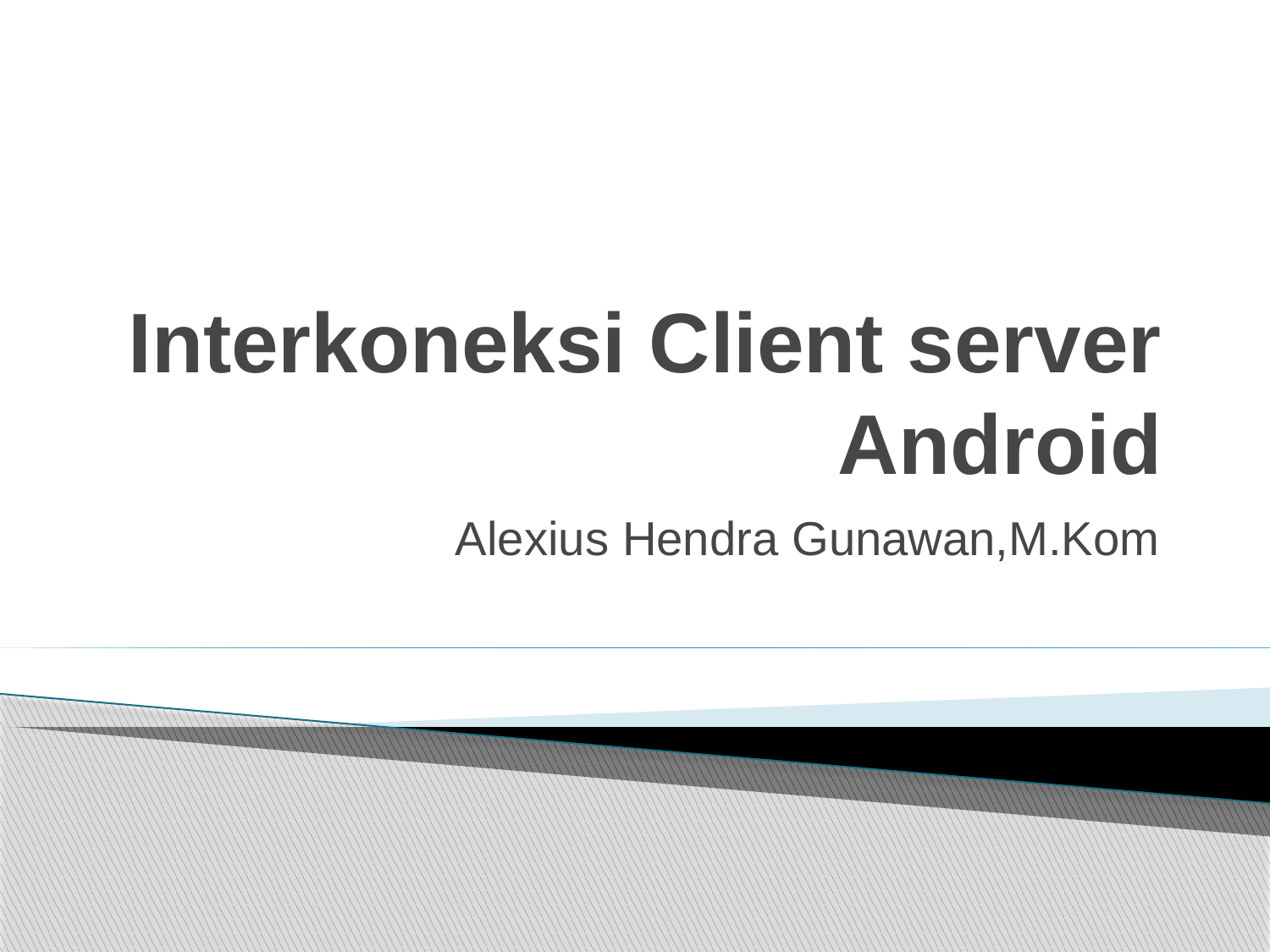

# Interkoneksi Client server Android
Alexius Hendra Gunawan,M.Kom